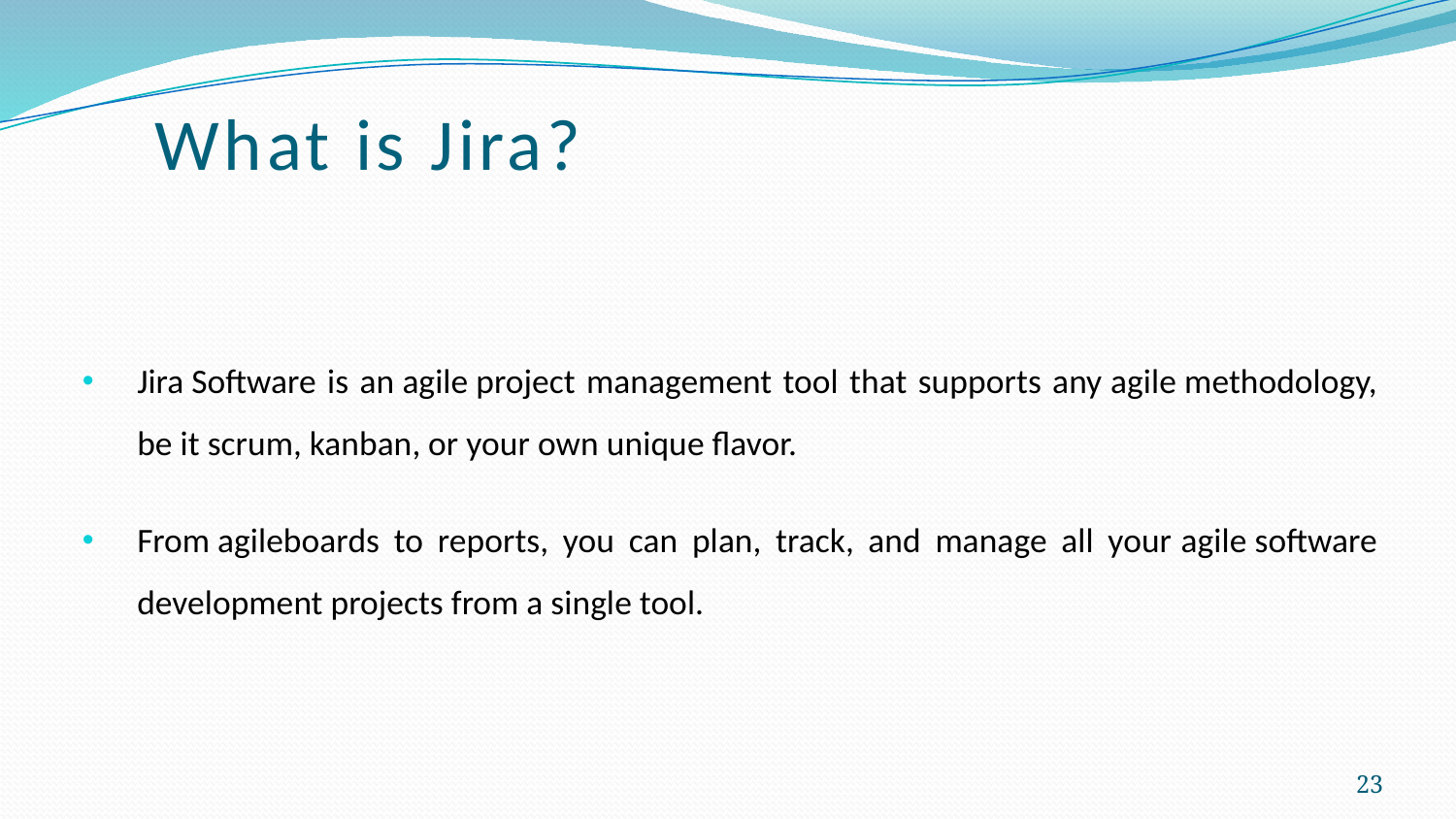

# What is Jira?
Jira Software is an agile project management tool that supports any agile methodology, be it scrum, kanban, or your own unique flavor.

From agileboards to reports, you can plan, track, and manage all your agile software development projects from a single tool.
23